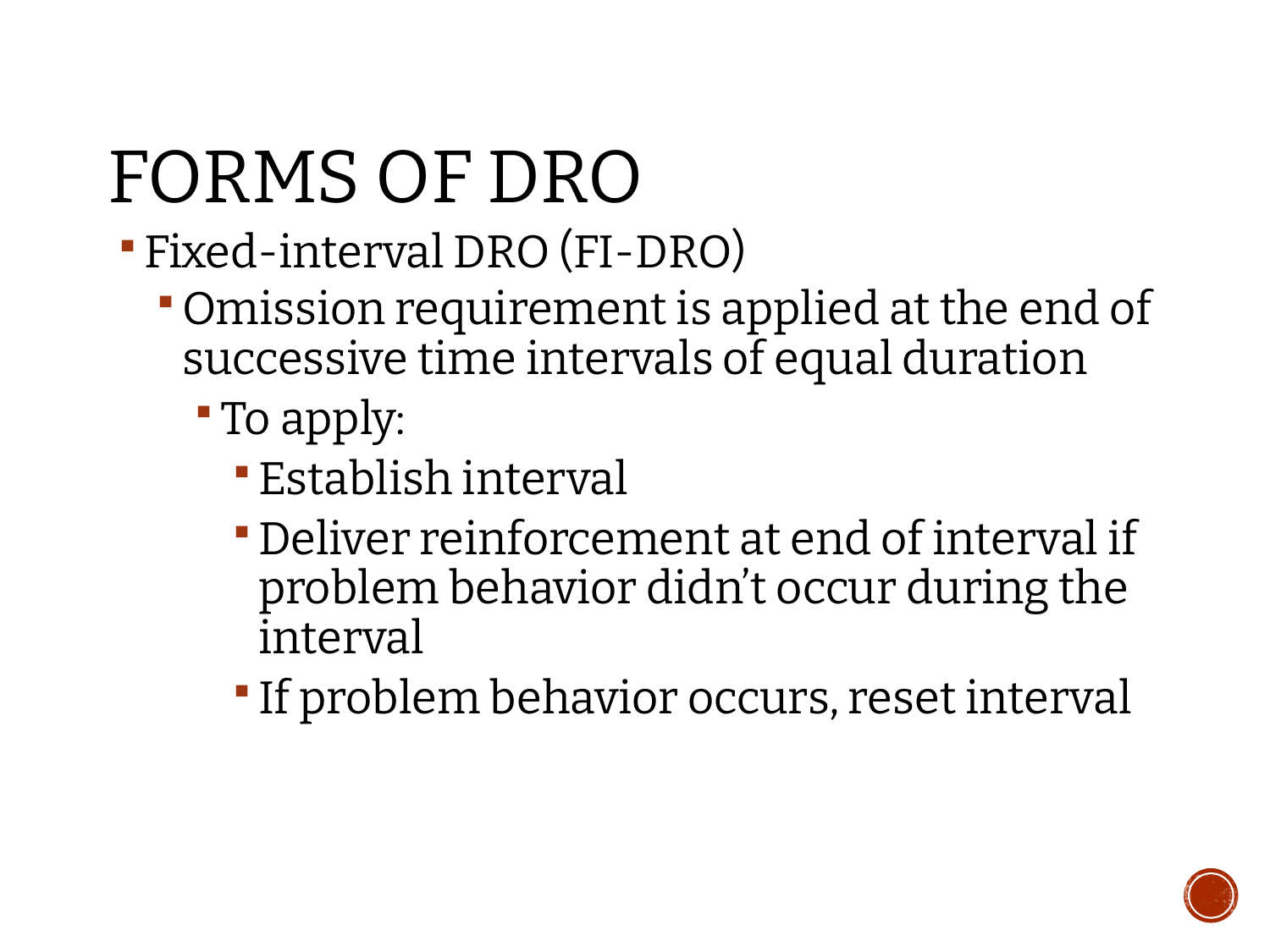

# Forms of DRO
Fixed-interval DRO (FI-DRO)
Omission requirement is applied at the end of successive time intervals of equal duration
To apply:
Establish interval
Deliver reinforcement at end of interval if problem behavior didn’t occur during the interval
If problem behavior occurs, reset interval